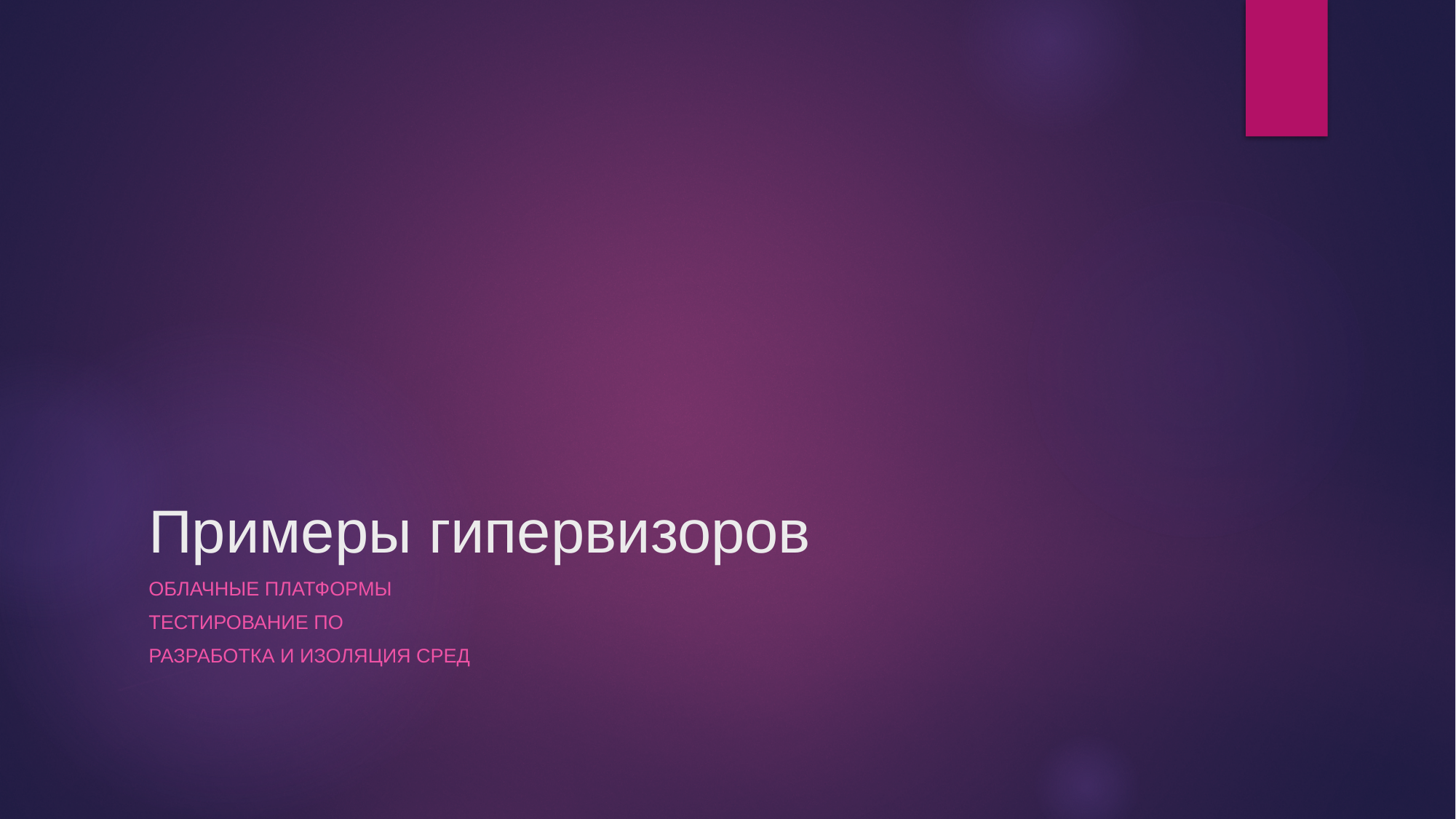

# Примеры гипервизоров
Облачные платформы
Тестирование ПО
Разработка и изоляция сред